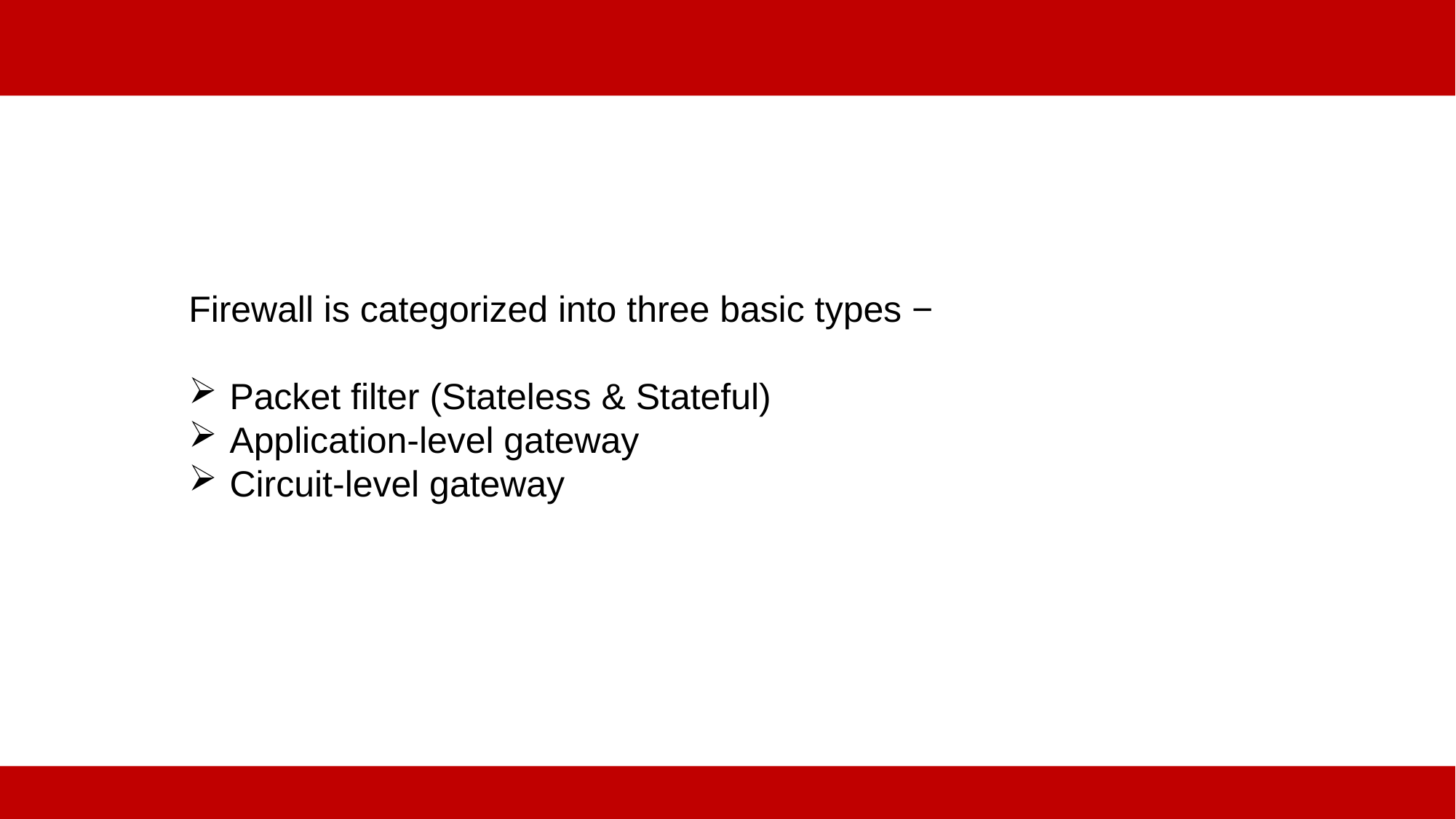

Firewall is categorized into three basic types −

Packet filter (Stateless & Stateful)
Application-level gateway
Circuit-level gateway